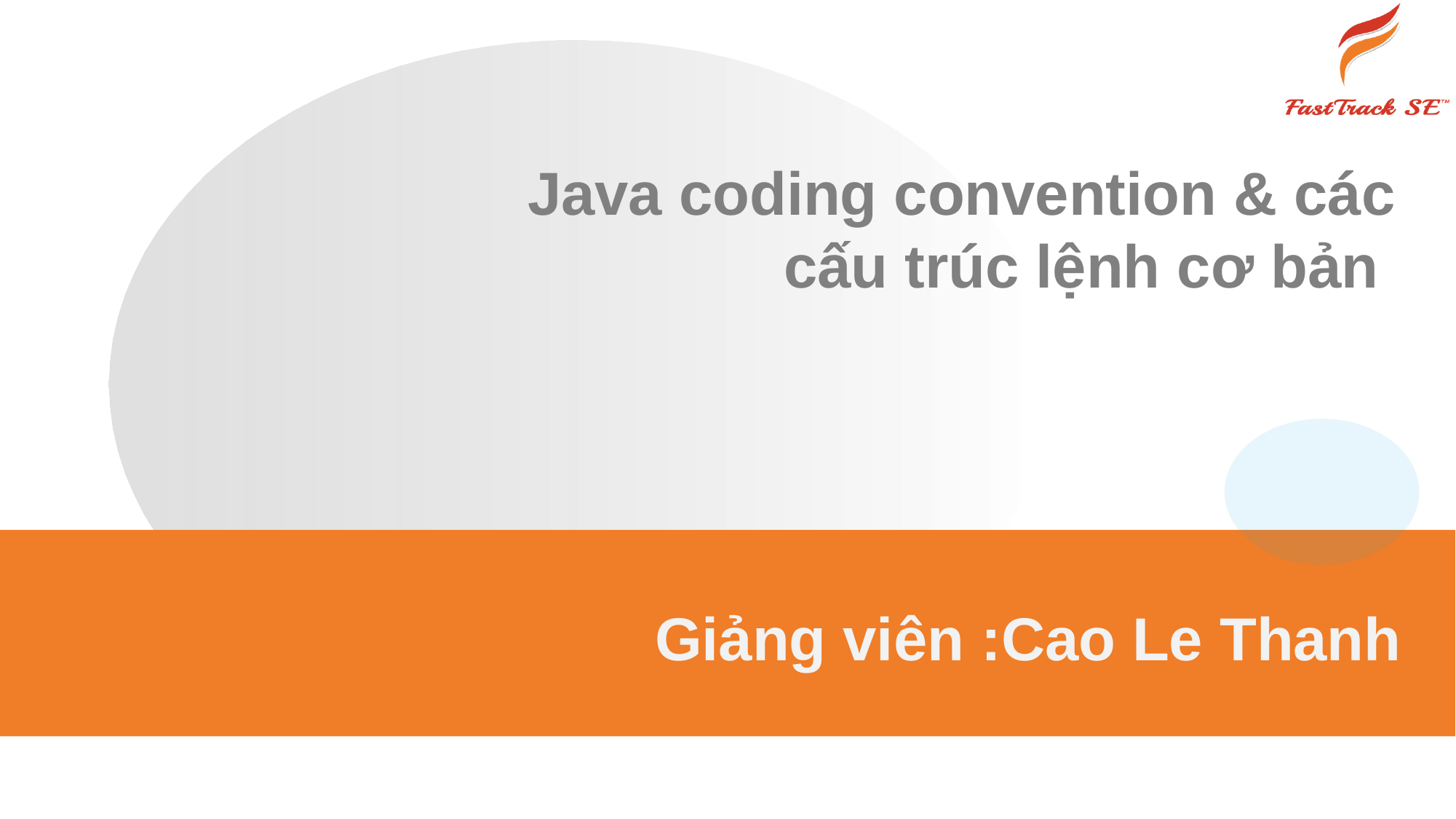

# Java coding convention & các cấu trúc lệnh cơ bản
Giảng viên :Cao Le Thanh